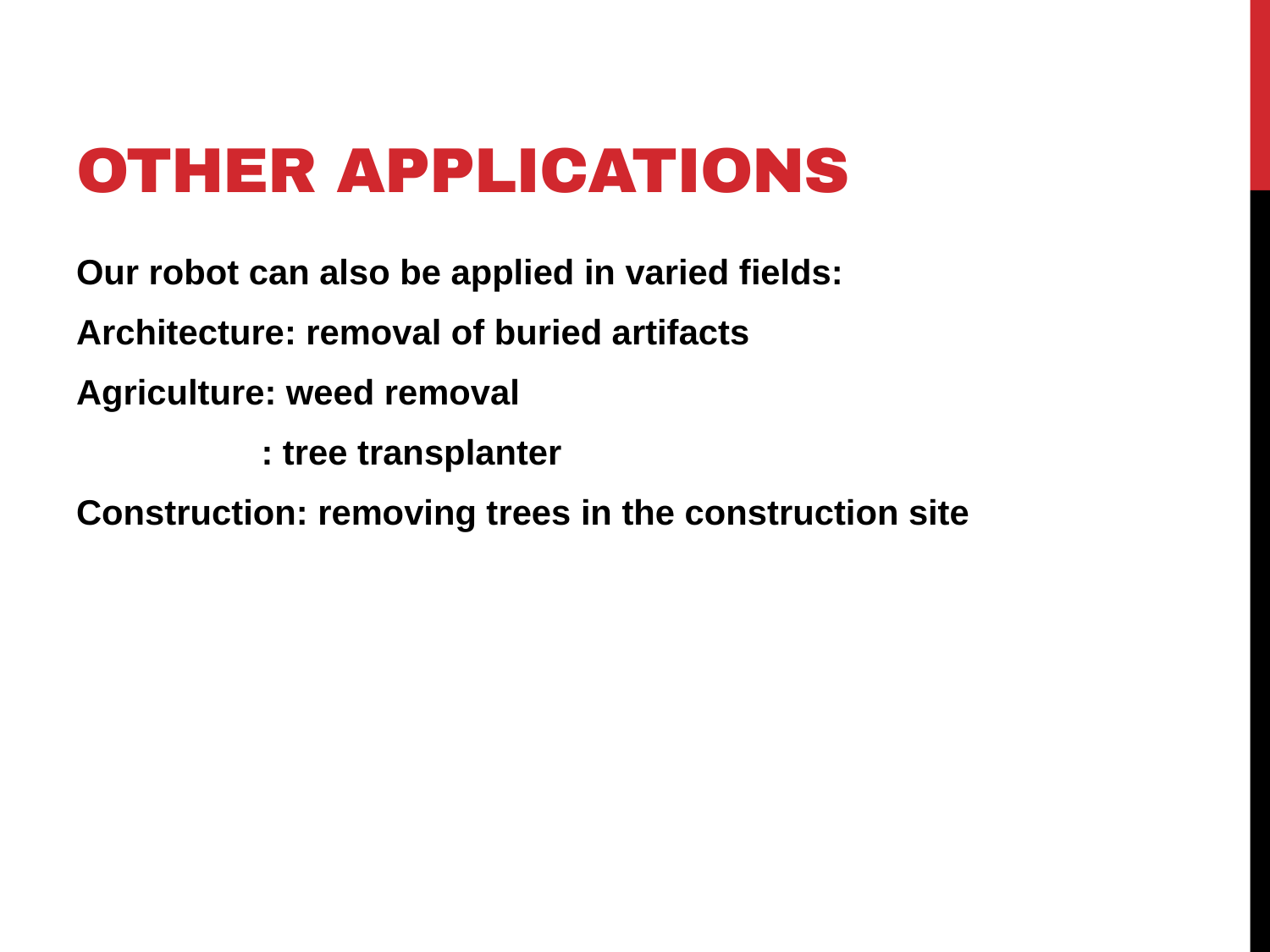

# Other applications
Our robot can also be applied in varied fields:
Architecture: removal of buried artifacts
Agriculture: weed removal
                   : tree transplanter
Construction: removing trees in the construction site